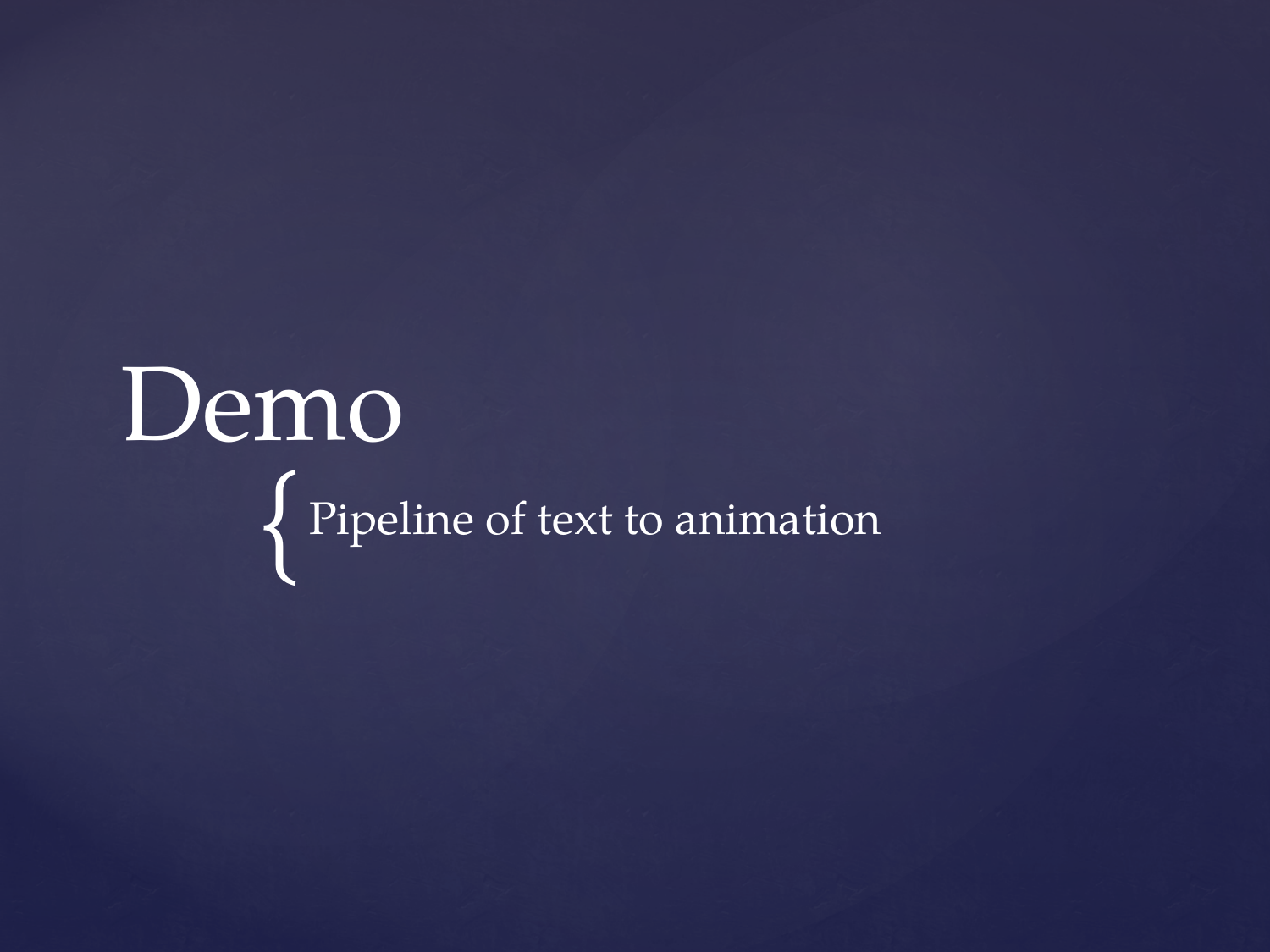

# Demo
Pipeline of text to animation